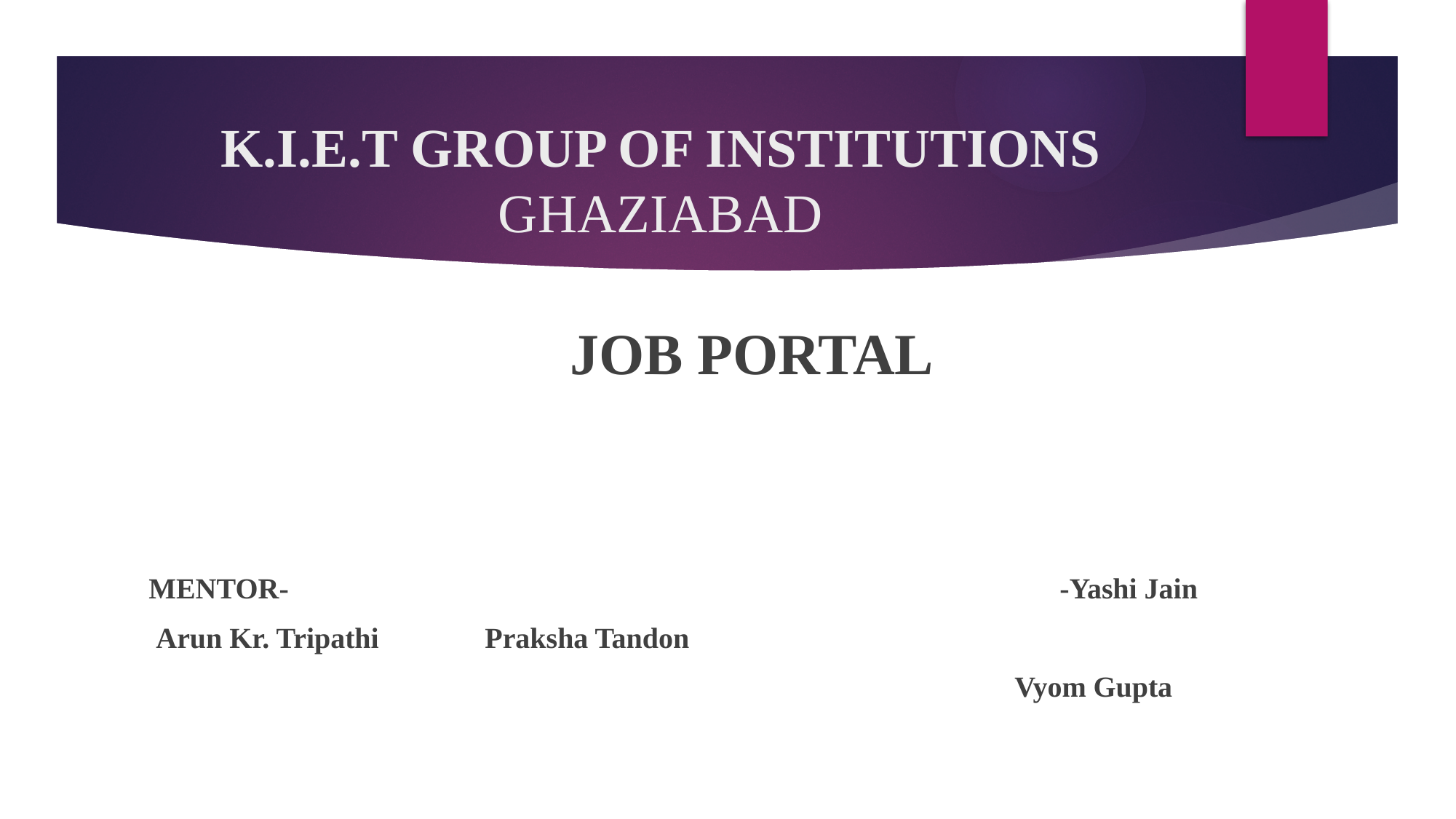

# K.I.E.T GROUP OF INSTITUTIONS GHAZIABAD
JOB PORTAL

MENTOR-                                                                                  		          -Yashi Jain
 Arun Kr. Tripathi												   Praksha Tandon
                                                                                                                       Vyom Gupta